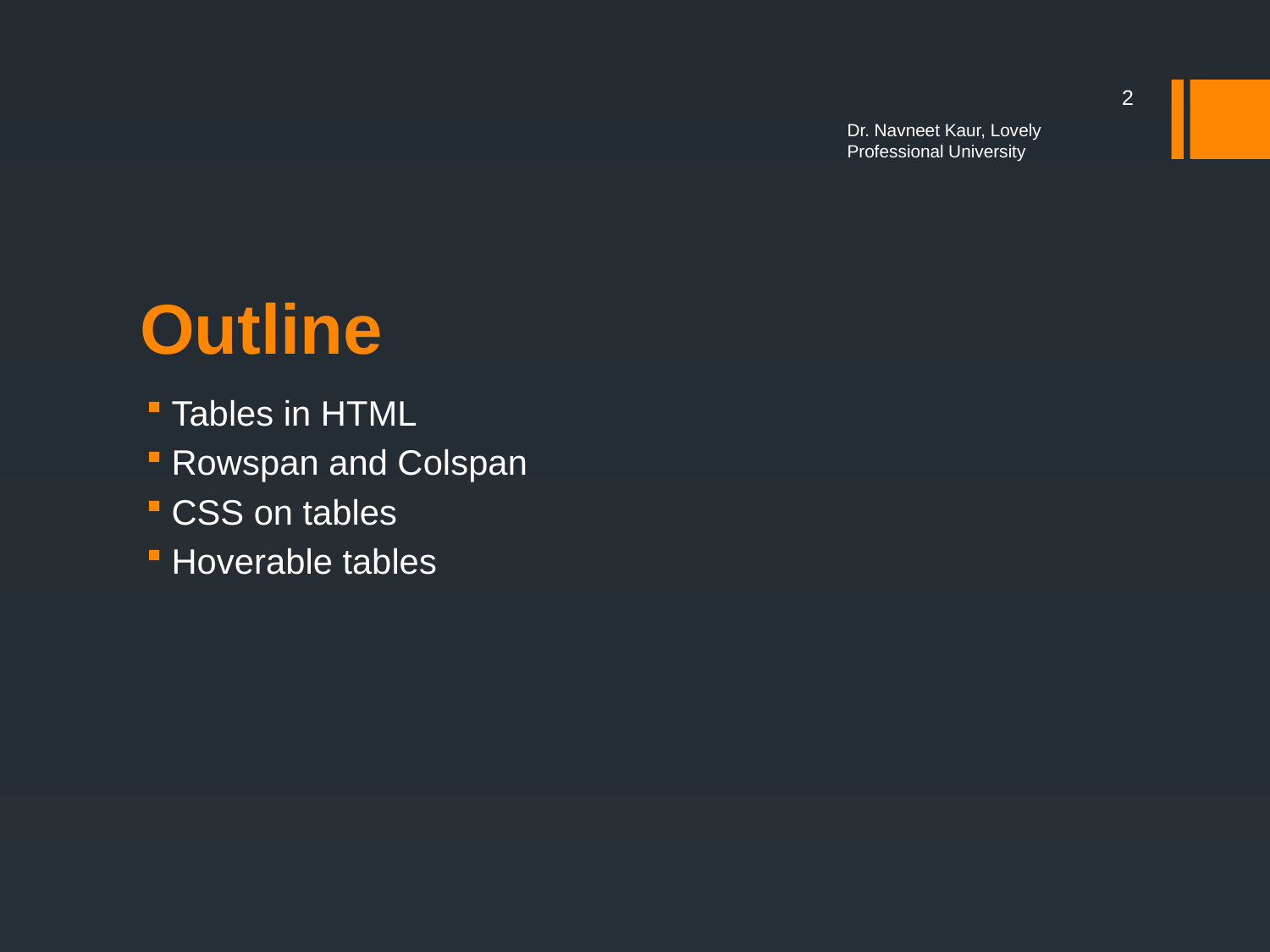

2
Dr. Navneet Kaur, Lovely Professional University
# Outline
Tables in HTML
Rowspan and Colspan
CSS on tables
Hoverable tables